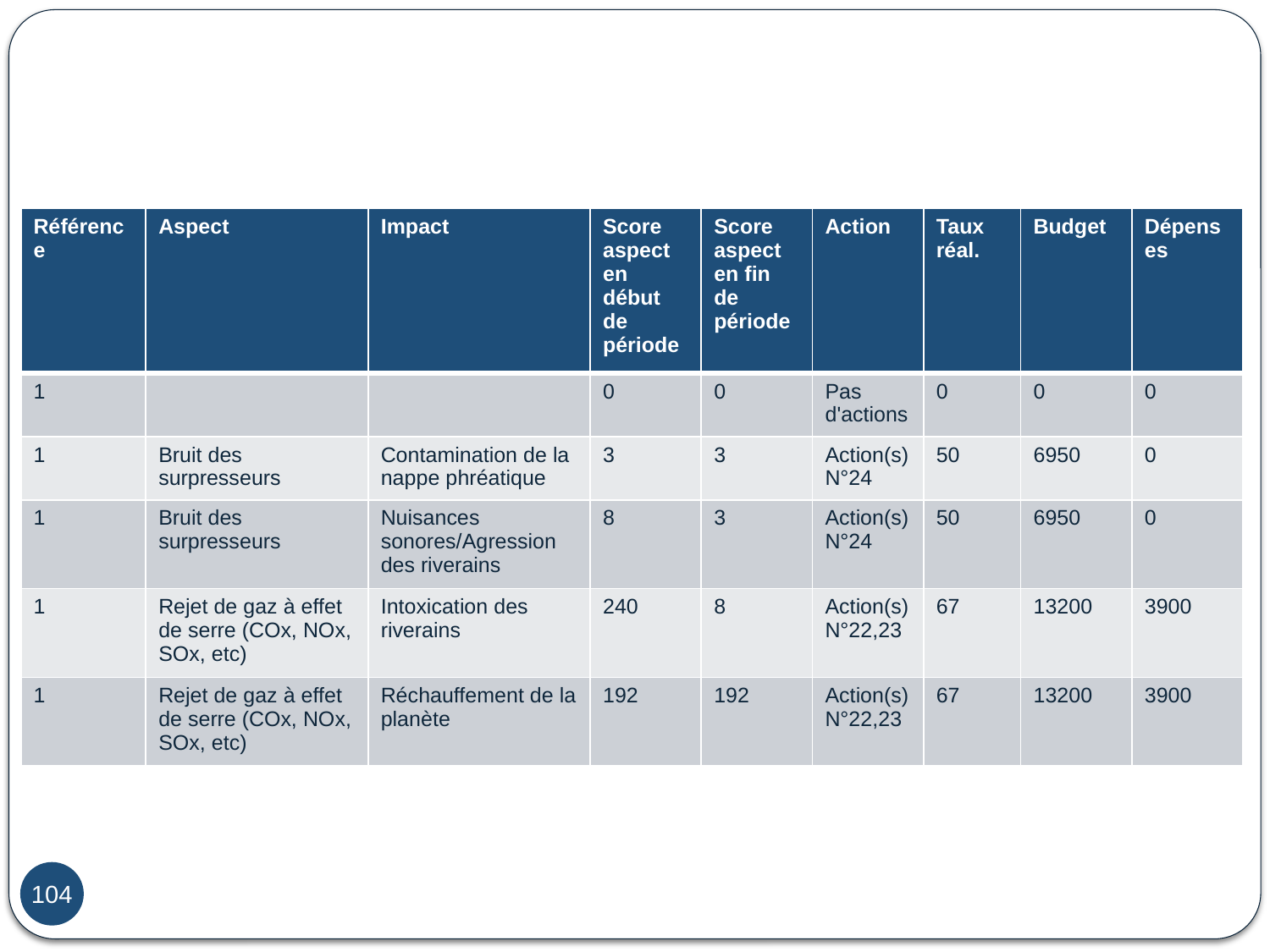

| Référence | Aspect | Impact | Score aspect en début de période | Score aspect en fin de période | Action | Taux réal. | Budget | Dépenses |
| --- | --- | --- | --- | --- | --- | --- | --- | --- |
| 1 |  |  | 0 | 0 | Pas d'actions | 0 | 0 | 0 |
| 1 | Bruit des surpresseurs | Contamination de la nappe phréatique | 3 | 3 | Action(s) N°24 | 50 | 6950 | 0 |
| 1 | Bruit des surpresseurs | Nuisances sonores/Agression des riverains | 8 | 3 | Action(s) N°24 | 50 | 6950 | 0 |
| 1 | Rejet de gaz à effet de serre (COx, NOx, SOx, etc) | Intoxication des riverains | 240 | 8 | Action(s) N°22,23 | 67 | 13200 | 3900 |
| 1 | Rejet de gaz à effet de serre (COx, NOx, SOx, etc) | Réchauffement de la planète | 192 | 192 | Action(s) N°22,23 | 67 | 13200 | 3900 |
La performance environnementale
104